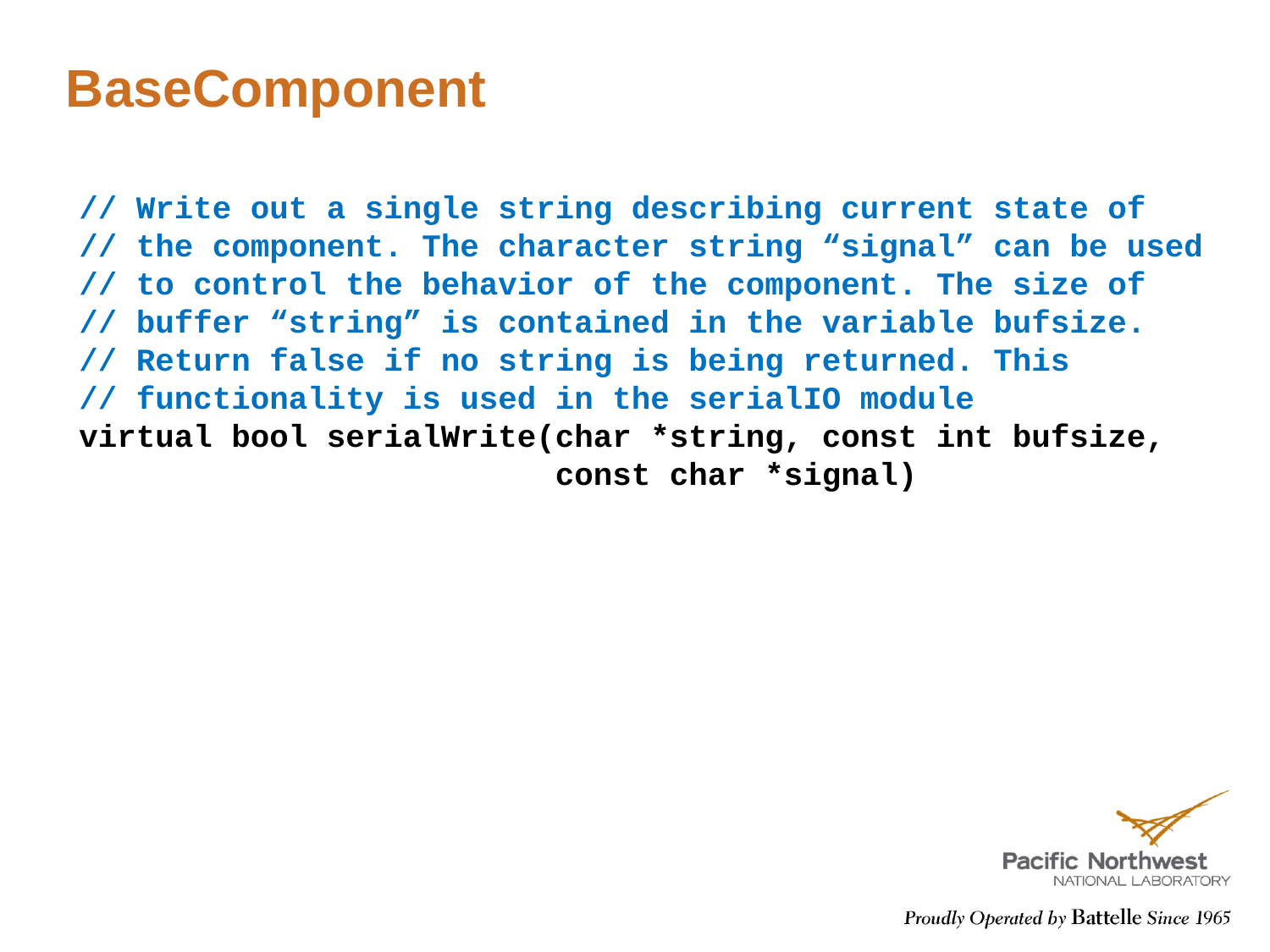

# BaseComponent
// Write out a single string describing current state of
// the component. The character string “signal” can be used
// to control the behavior of the component. The size of
// buffer “string” is contained in the variable bufsize.
// Return false if no string is being returned. This
// functionality is used in the serialIO module
virtual bool serialWrite(char *string, const int bufsize,
                         const char *signal)